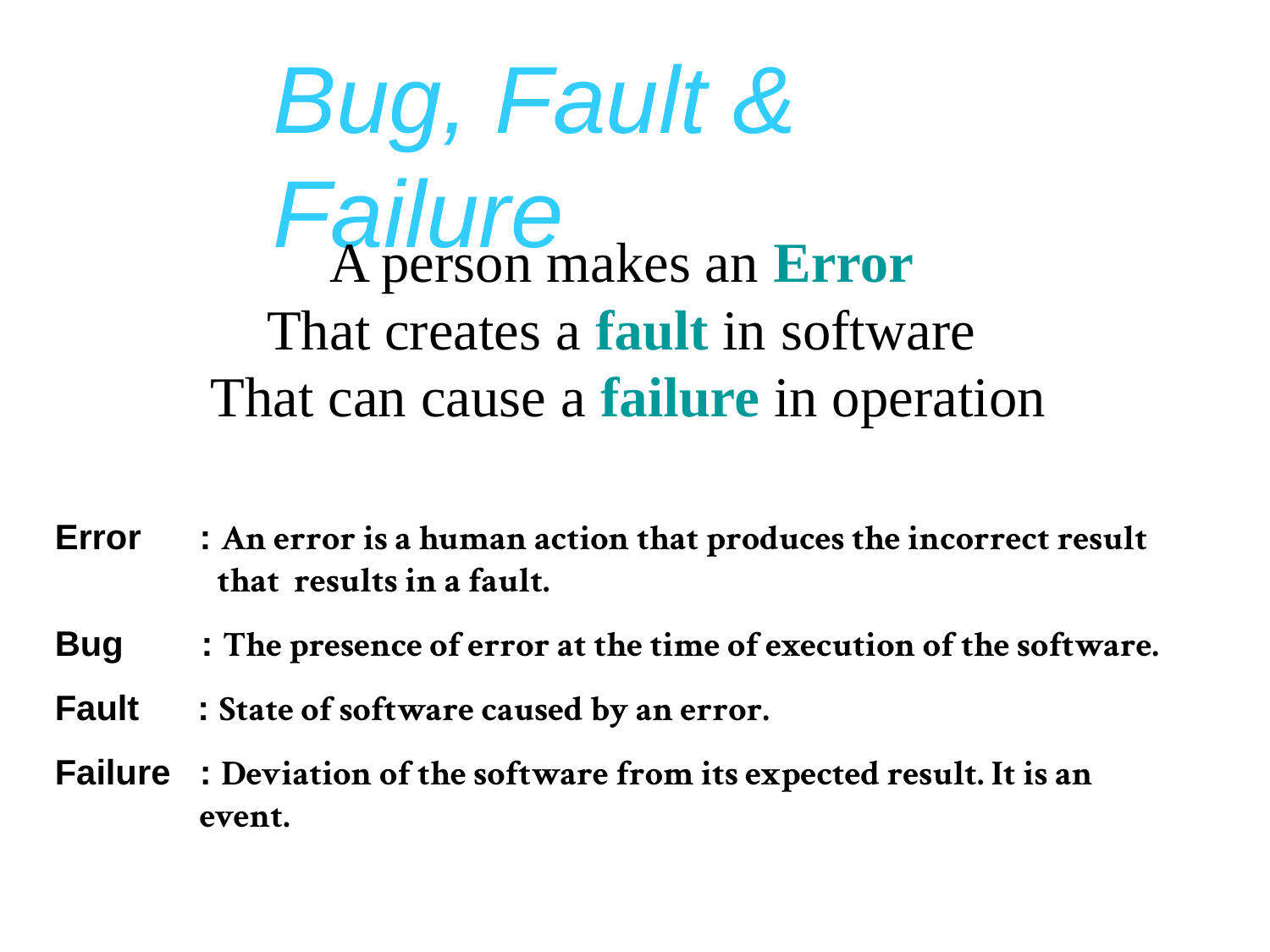

# Bug, Fault & Failure
A person makes an Error
That creates a fault in software  That can cause a failure in operation
Error
: An error is a human action that produces the incorrect result that  results in a fault.
: The presence of error at the time of execution of the software.
: State of software caused by an error.
: Deviation of the software from its expected result. It is an event.
Bug  Fault  Failure